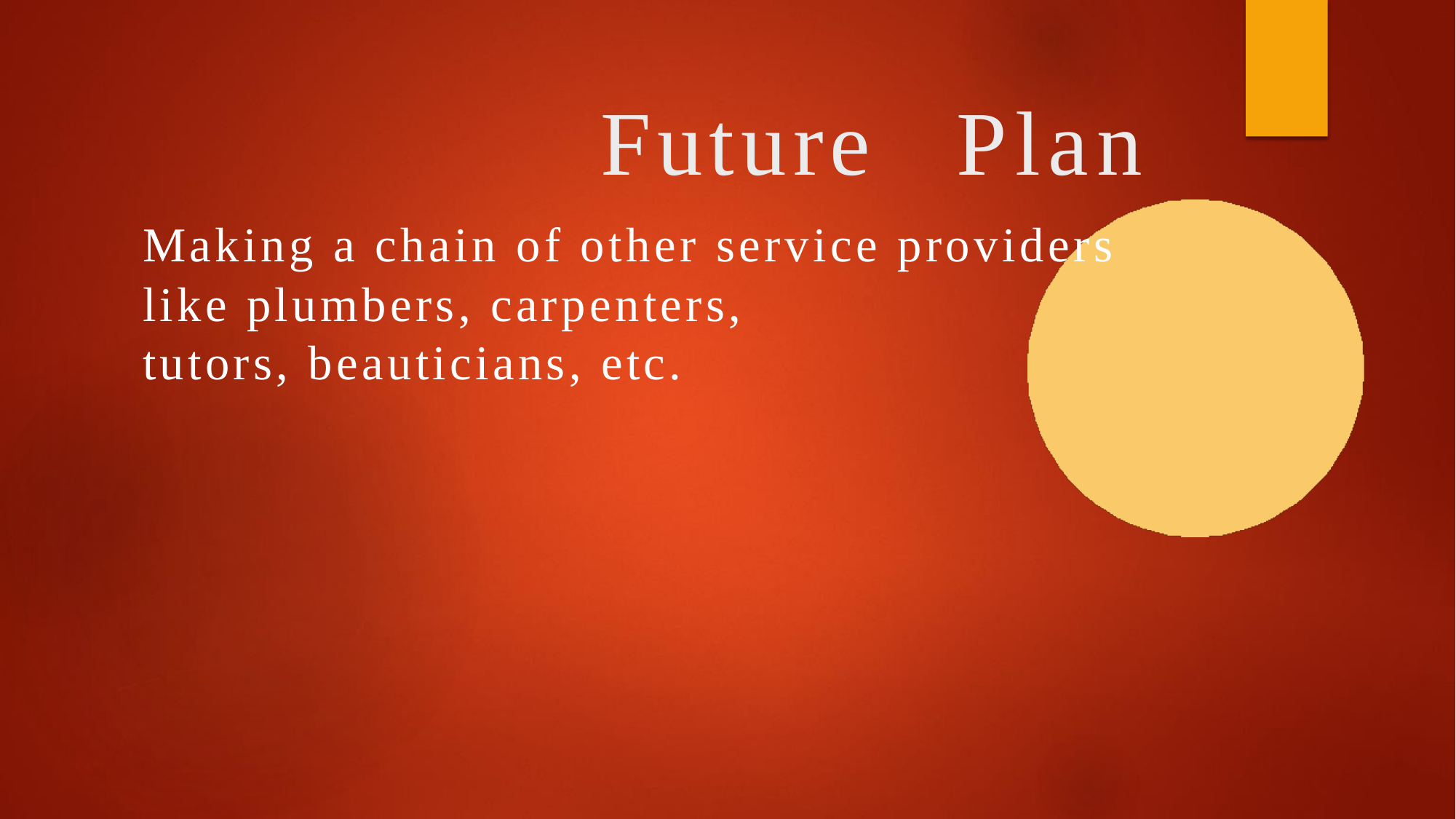

Future
Plan

Making a chain of other service providers
like plumbers, carpenters, tutors, beauticians, etc.